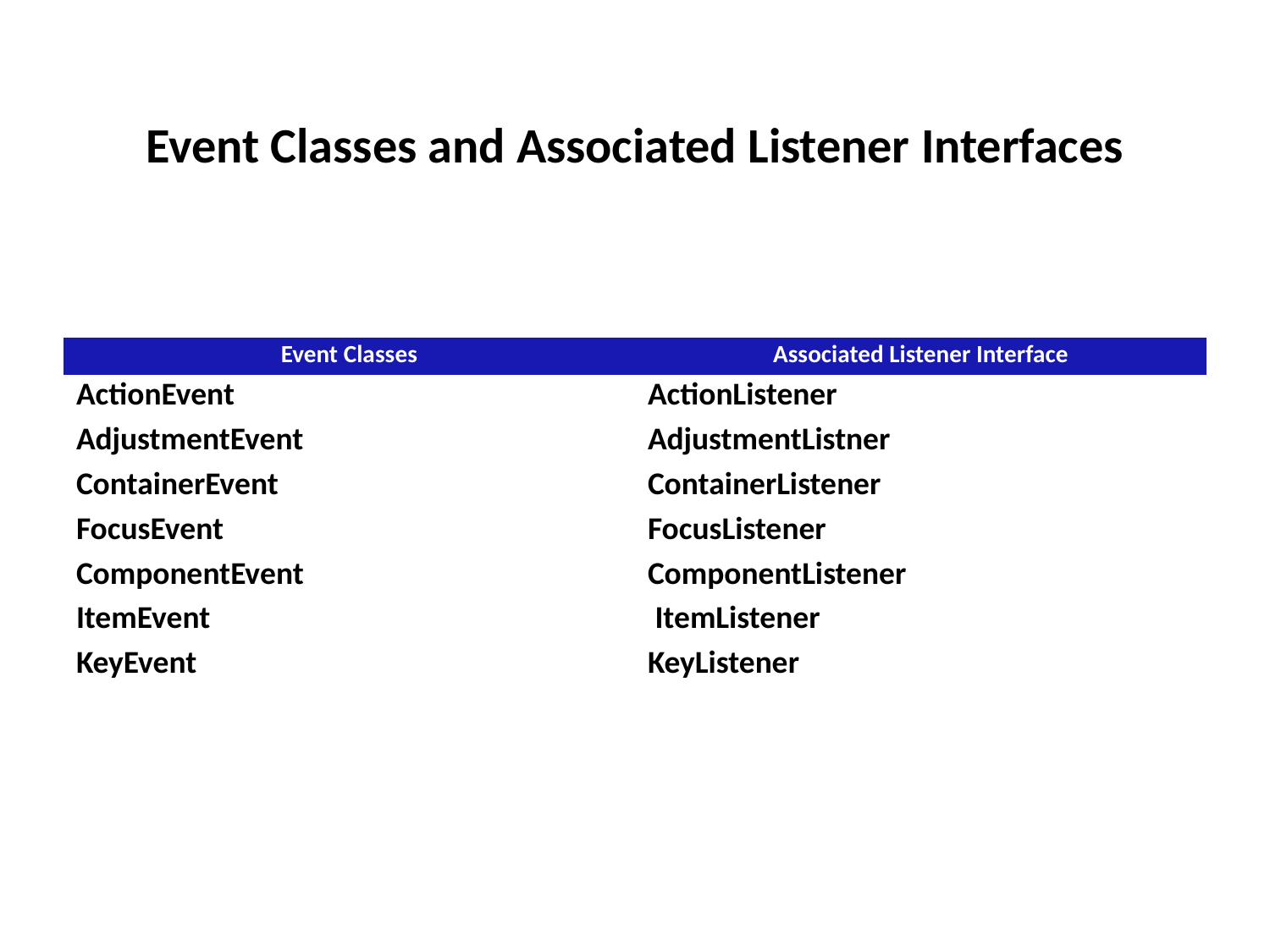

# Event Classes and Associated Listener Interfaces
| Event Classes | Associated Listener Interface |
| --- | --- |
| ActionEvent | ActionListener |
| AdjustmentEvent | AdjustmentListner |
| ContainerEvent | ContainerListener |
| FocusEvent | FocusListener |
| ComponentEvent | ComponentListener |
| ItemEvent | ItemListener |
| KeyEvent | KeyListener |